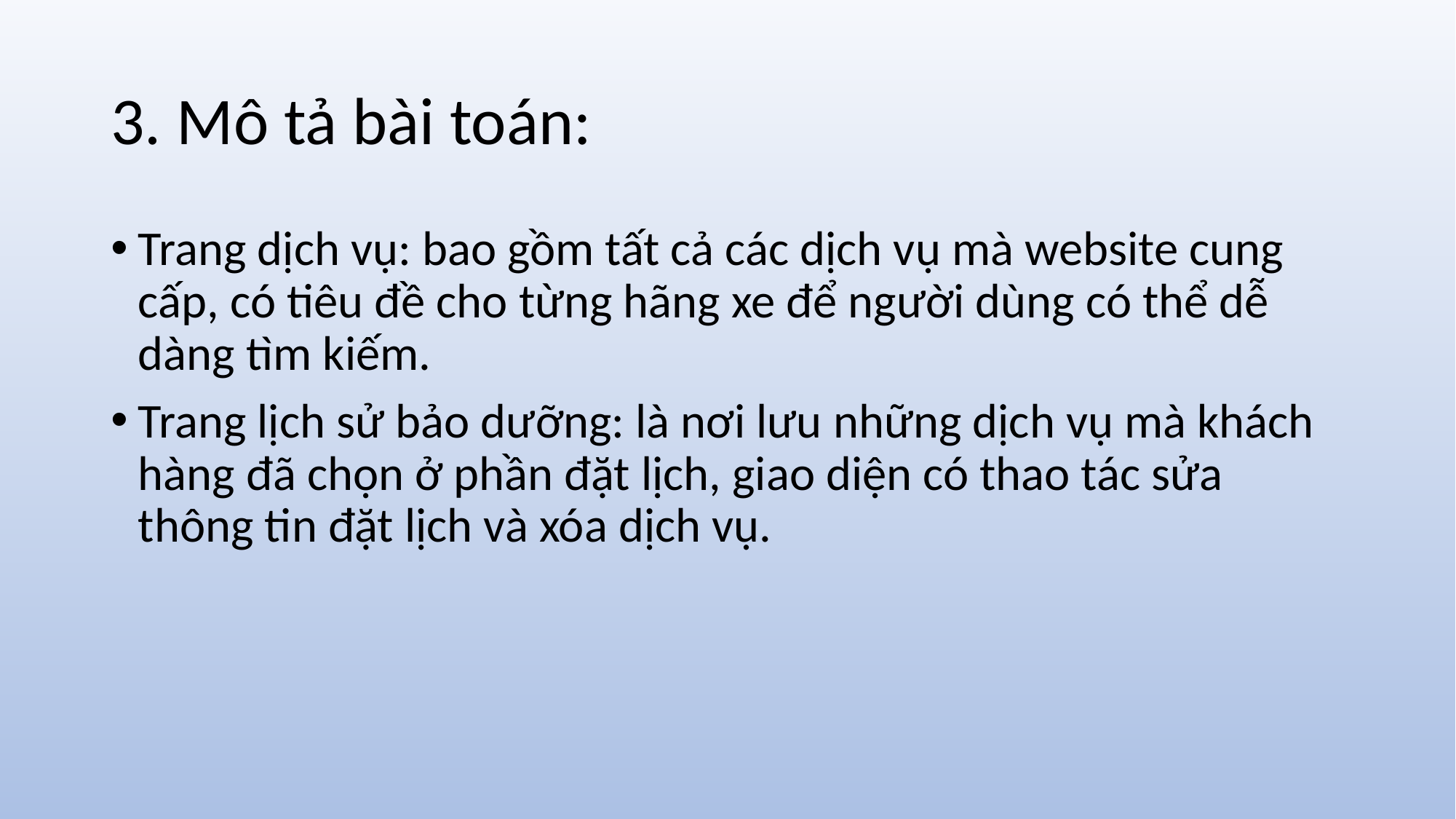

# 3. Mô tả bài toán:
Trang dịch vụ: bao gồm tất cả các dịch vụ mà website cung cấp, có tiêu đề cho từng hãng xe để người dùng có thể dễ dàng tìm kiếm.
Trang lịch sử bảo dưỡng: là nơi lưu những dịch vụ mà khách hàng đã chọn ở phần đặt lịch, giao diện có thao tác sửa thông tin đặt lịch và xóa dịch vụ.